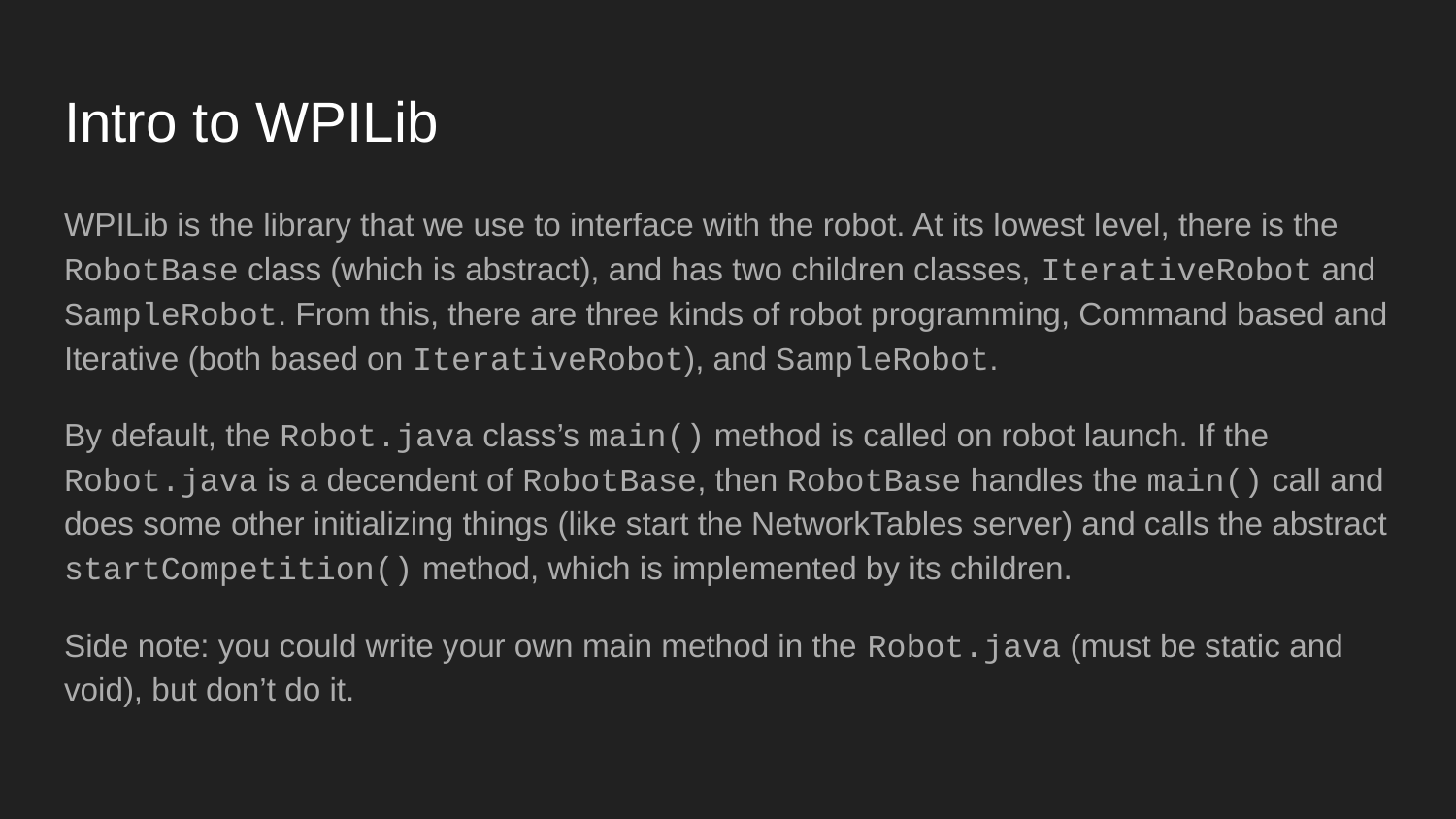

# Intro to WPILib
WPILib is the library that we use to interface with the robot. At its lowest level, there is the RobotBase class (which is abstract), and has two children classes, IterativeRobot and SampleRobot. From this, there are three kinds of robot programming, Command based and Iterative (both based on IterativeRobot), and SampleRobot.
By default, the Robot.java class’s main() method is called on robot launch. If the Robot.java is a decendent of RobotBase, then RobotBase handles the main() call and does some other initializing things (like start the NetworkTables server) and calls the abstract startCompetition() method, which is implemented by its children.
Side note: you could write your own main method in the Robot.java (must be static and void), but don’t do it.